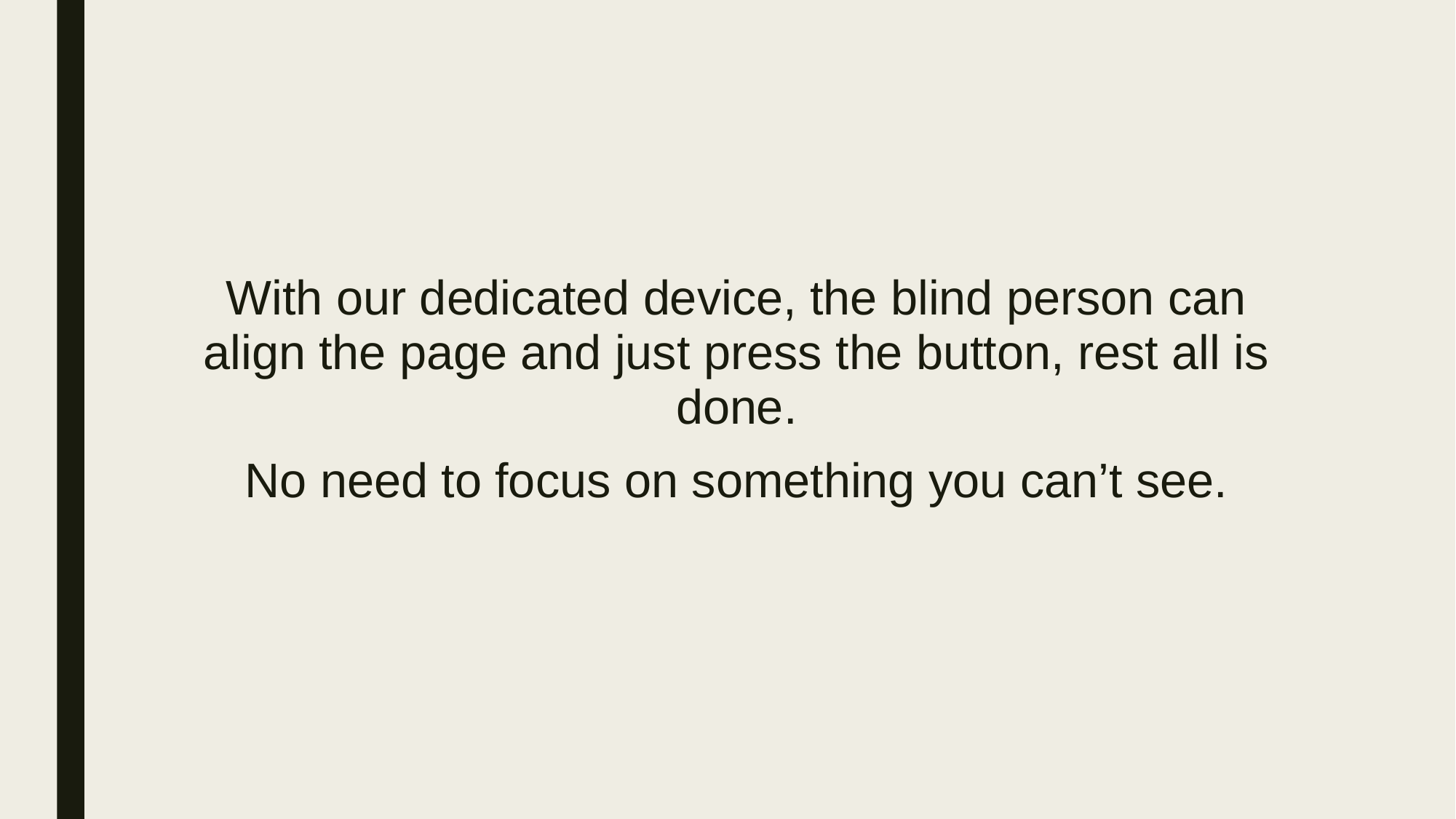

With our dedicated device, the blind person can align the page and just press the button, rest all is done.
No need to focus on something you can’t see.